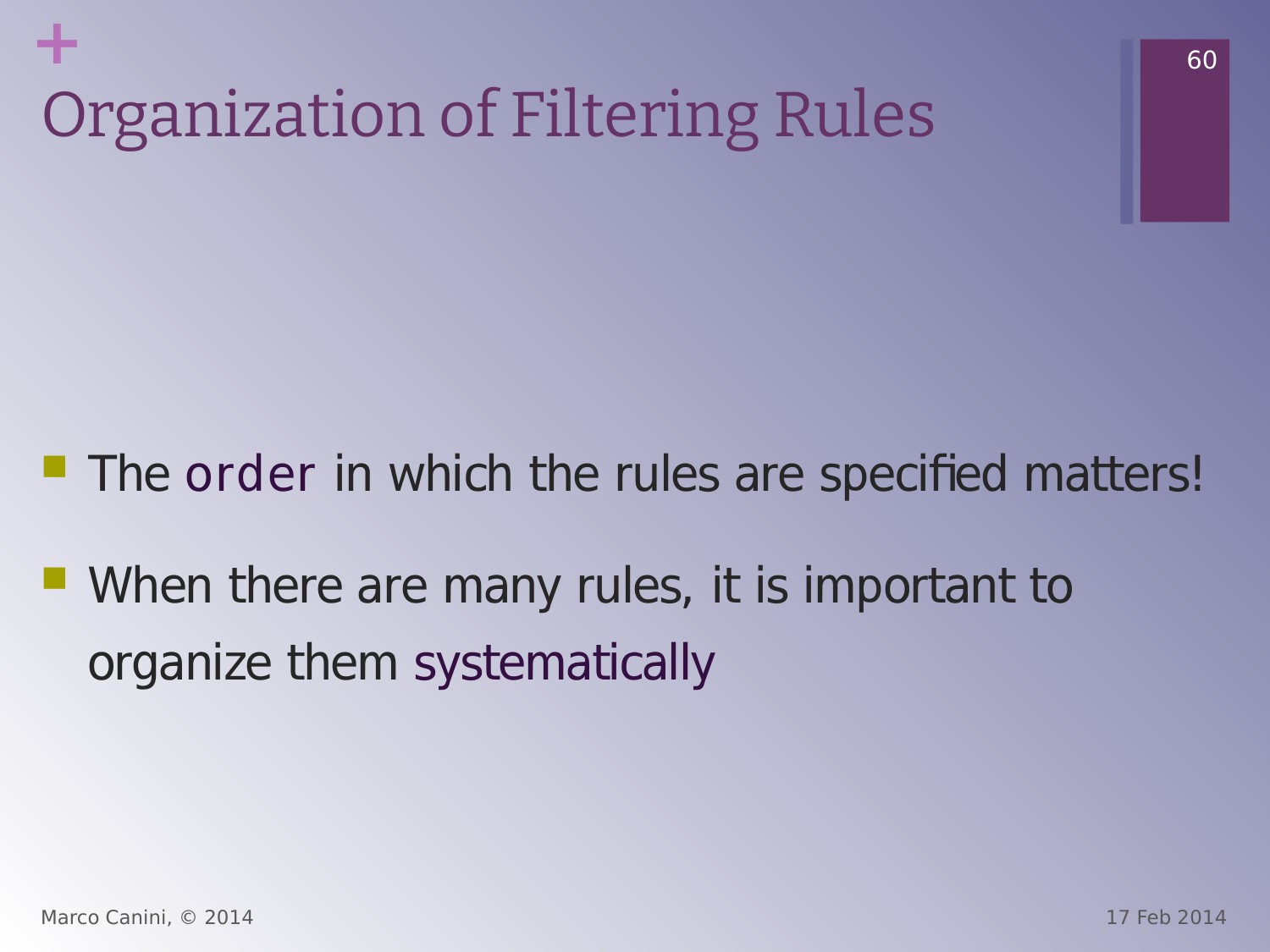

60
# Organization of Filtering Rules
The order in which the rules are specified matters!
When there are many rules, it is important to organize them systematically
Marco Canini, © 2014
17 Feb 2014